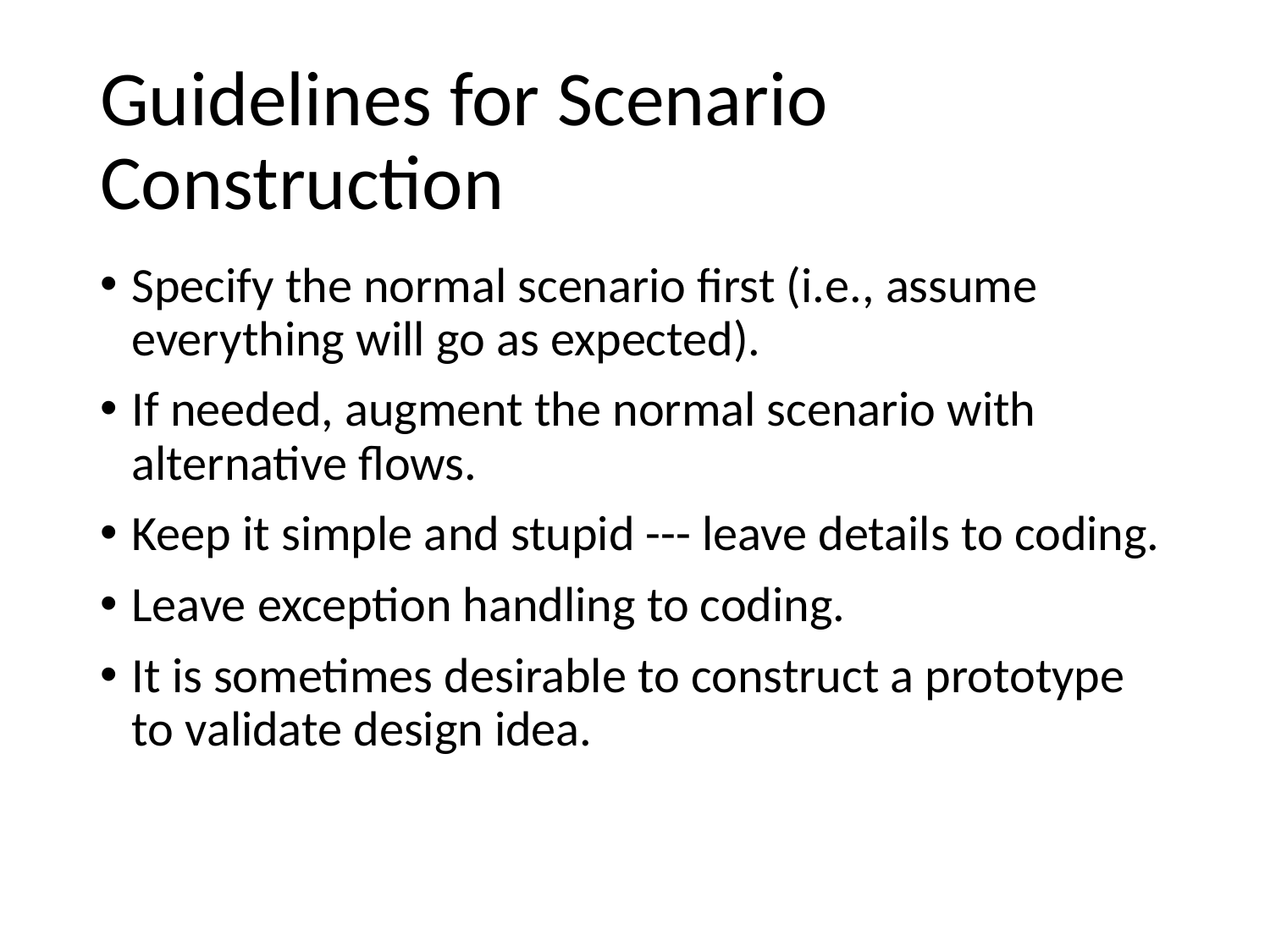

# Guidelines for Scenario Construction
Specify the normal scenario first (i.e., assume everything will go as expected).
If needed, augment the normal scenario with alternative flows.
Keep it simple and stupid --- leave details to coding.
Leave exception handling to coding.
It is sometimes desirable to construct a prototype to validate design idea.